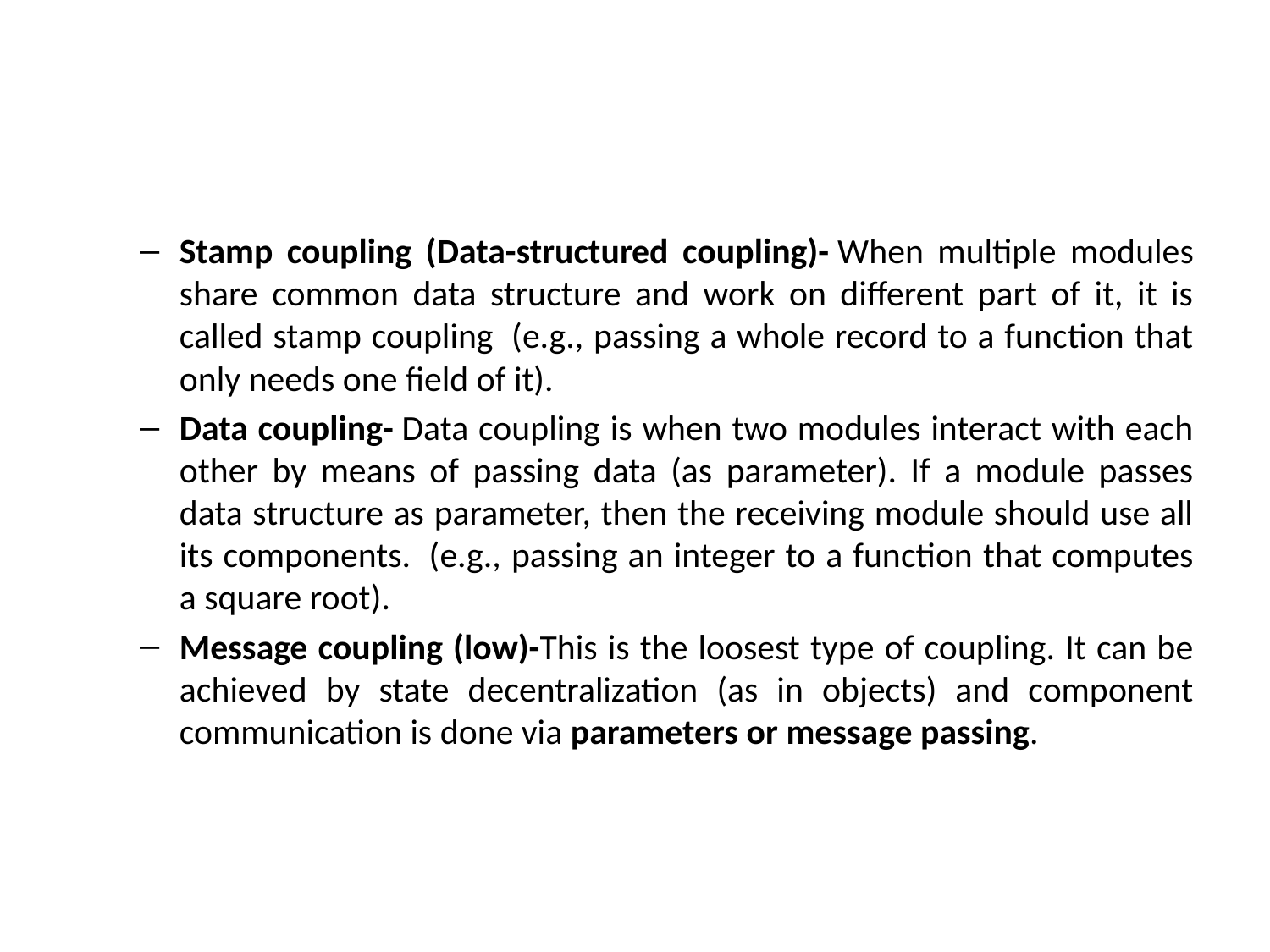

#
Stamp coupling (Data-structured coupling)- When multiple modules share common data structure and work on different part of it, it is called stamp coupling  (e.g., passing a whole record to a function that only needs one field of it).
Data coupling- Data coupling is when two modules interact with each other by means of passing data (as parameter). If a module passes data structure as parameter, then the receiving module should use all its components.  (e.g., passing an integer to a function that computes a square root).
Message coupling (low)-This is the loosest type of coupling. It can be achieved by state decentralization (as in objects) and component communication is done via parameters or message passing.